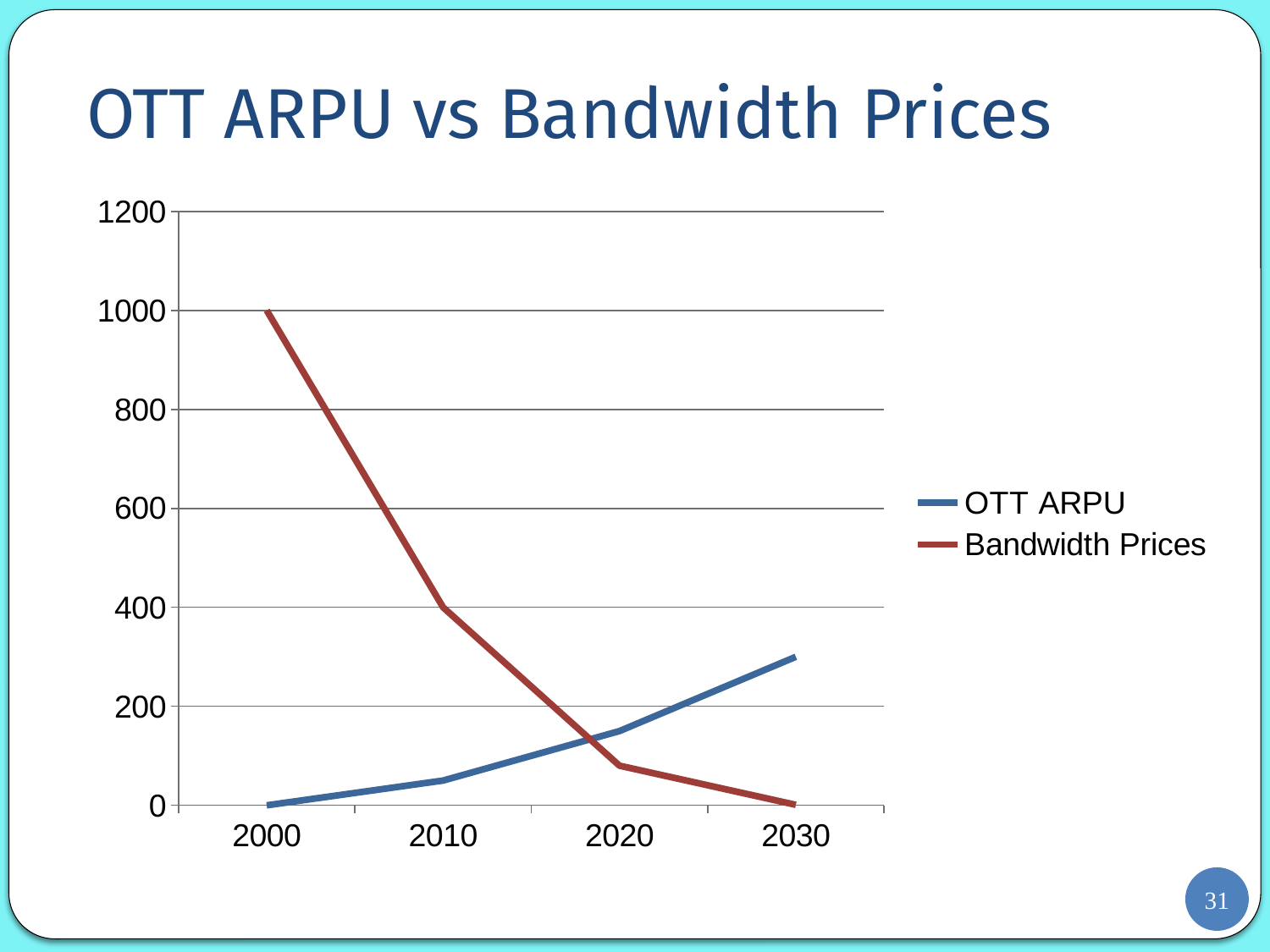

# OTT ARPU vs Bandwidth Prices

### Chart

| Category | OTT ARPU | Bandwidth Prices |
|---|---|---|
| 2000.0 | 0.0 | 1000.0 |
| 2010.0 | 50.0 | 400.0 |
| 2020.0 | 150.0 | 80.0 |
| 2030.0 | 300.0 | 1.0 |
31